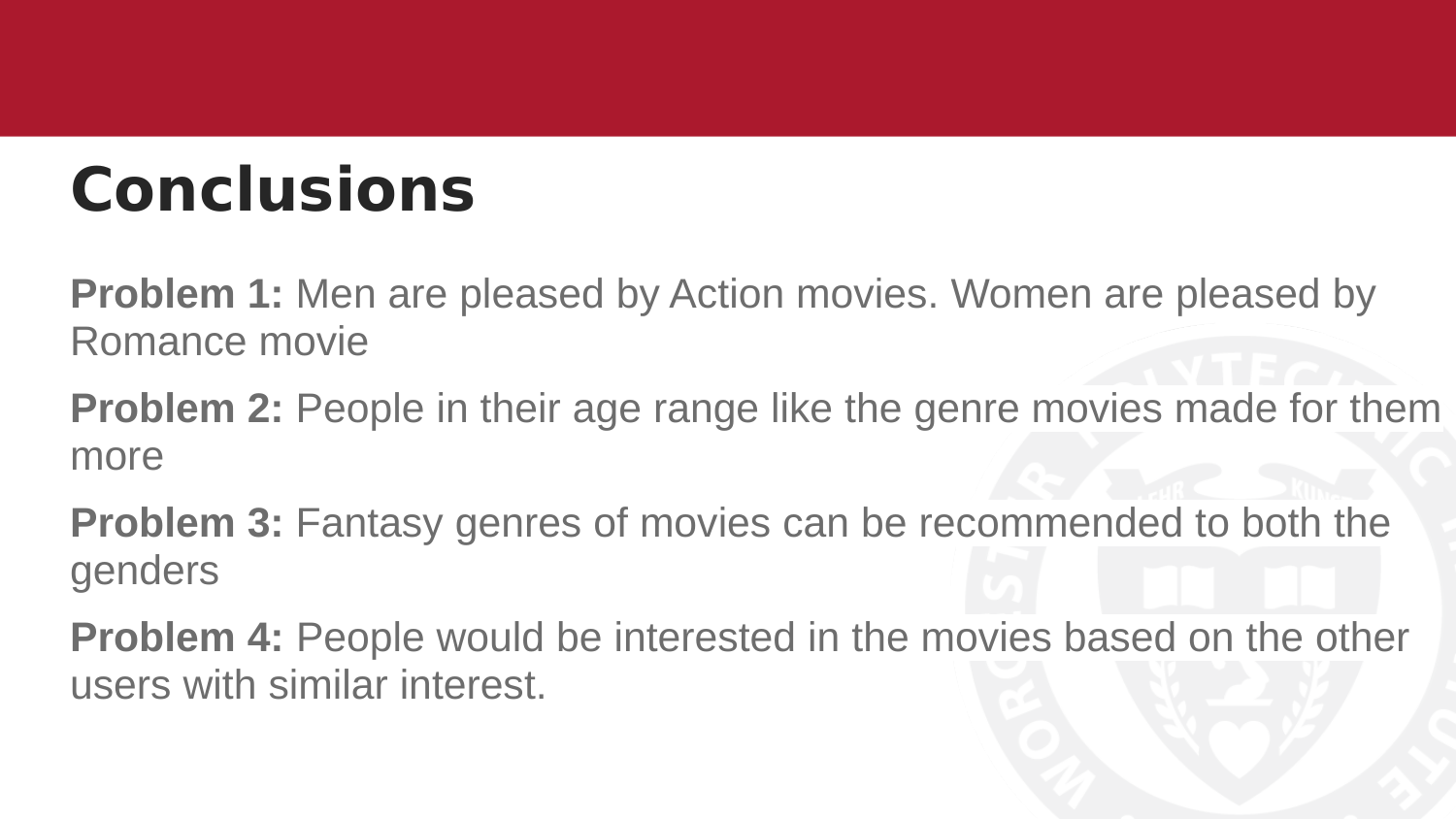

# Conclusions

Problem 1: Men are pleased by Action movies. Women are pleased by Romance movie
Problem 2: People in their age range like the genre movies made for them more
Problem 3: Fantasy genres of movies can be recommended to both the genders
Problem 4: People would be interested in the movies based on the other users with similar interest.